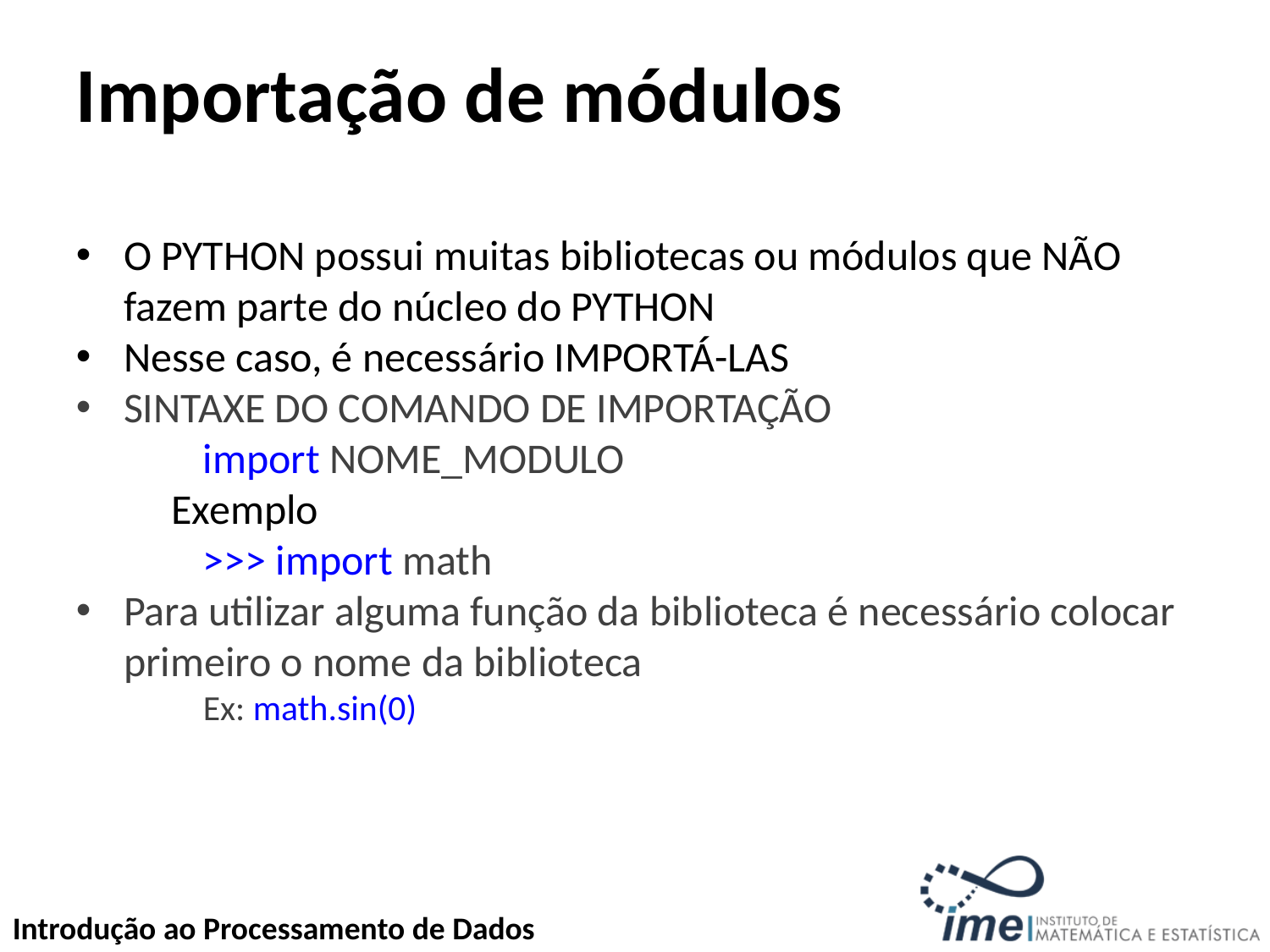

Importação de módulos
O PYTHON possui muitas bibliotecas ou módulos que NÃO fazem parte do núcleo do PYTHON
Nesse caso, é necessário IMPORTÁ-LAS
SINTAXE DO COMANDO DE IMPORTAÇÃO
	import NOME_MODULO
          Exemplo
	>>> import math
Para utilizar alguma função da biblioteca é necessário colocar primeiro o nome da biblioteca
	Ex: math.sin(0)